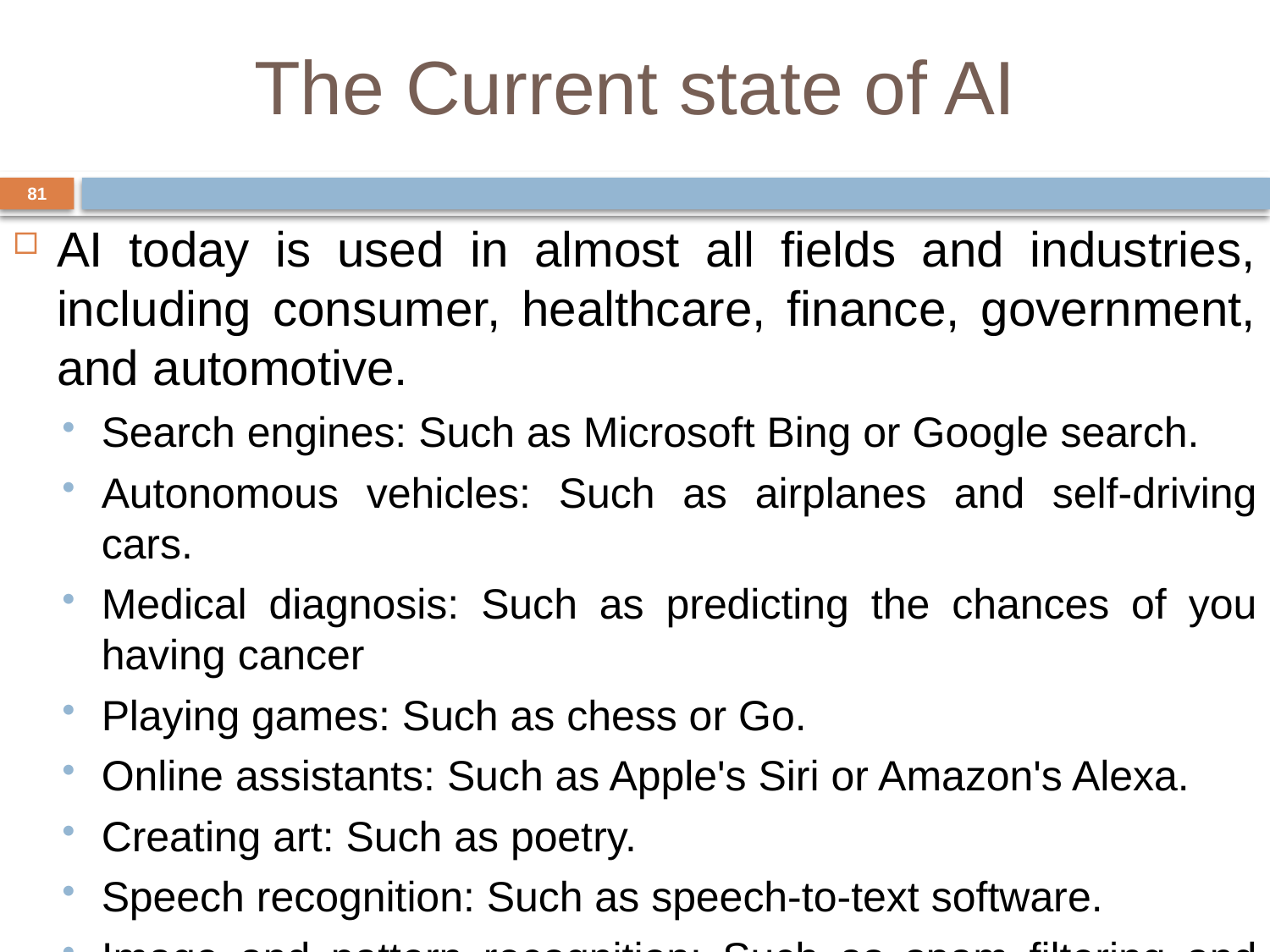

# The Current state of AI
81
AI today is used in almost all fields and industries, including consumer, healthcare, finance, government, and automotive.
Search engines: Such as Microsoft Bing or Google search.
Autonomous vehicles: Such as airplanes and self-driving cars.
Medical diagnosis: Such as predicting the chances of you having cancer
Playing games: Such as chess or Go.
Online assistants: Such as Apple's Siri or Amazon's Alexa.
Creating art: Such as poetry.
Speech recognition: Such as speech-to-text software.
Image and pattern recognition: Such as spam filtering and targeting online advertisements.